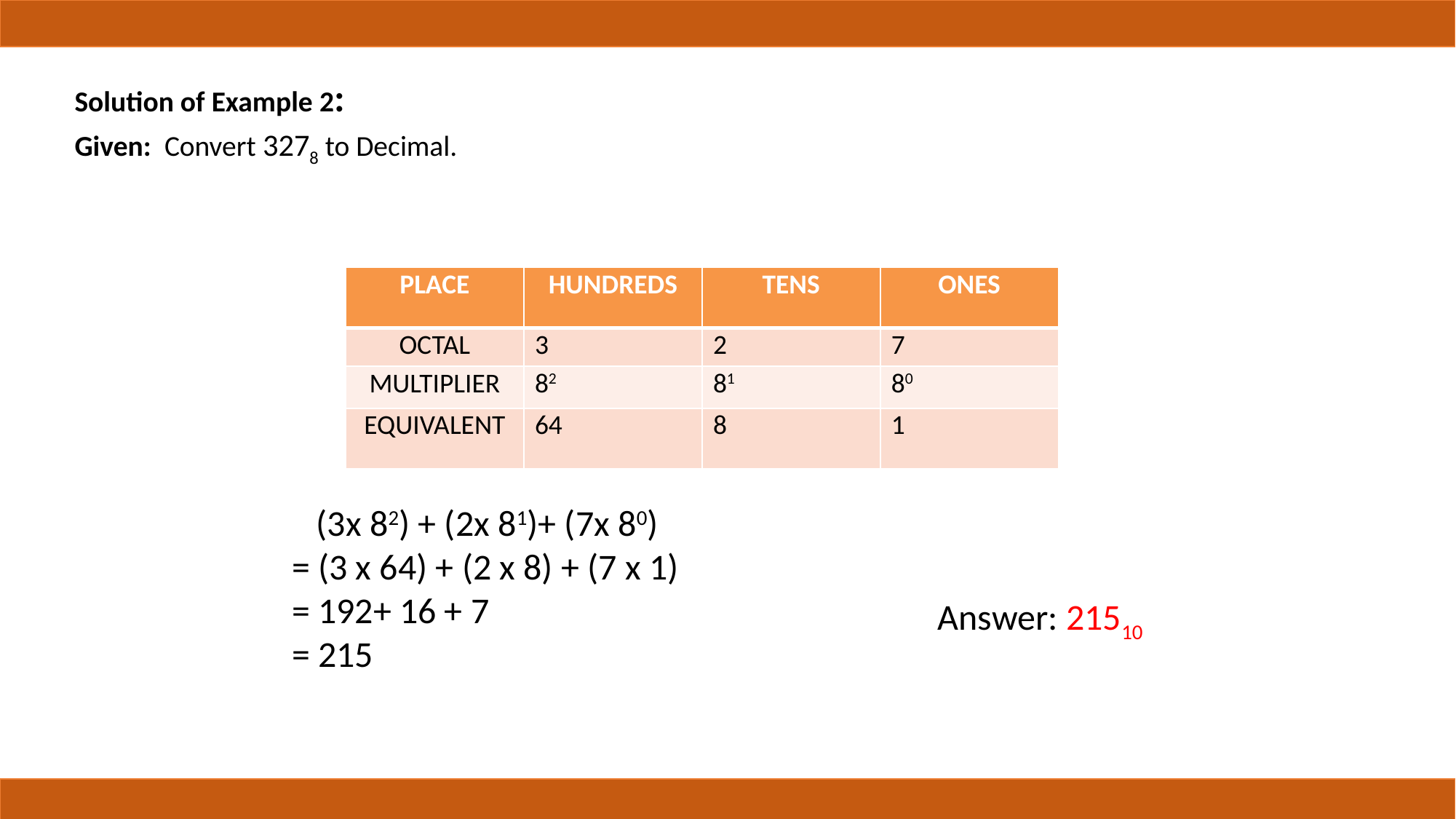

Solution of Example 2:
Given:  Convert 3278 to Decimal.

| PLACE | HUNDREDS | TENS | ONES |
| --- | --- | --- | --- |
| OCTAL | 3 | 2 | 7 |
| MULTIPLIER | 82 | 81 | 80 |
| EQUIVALENT | 64 | 8 | 1 |
   (3x 82) + (2x 81)+ (7x 80)
= (3 x 64) + (2 x 8) + (7 x 1)
= 192+ 16 + 7
= 215
Answer: 21510